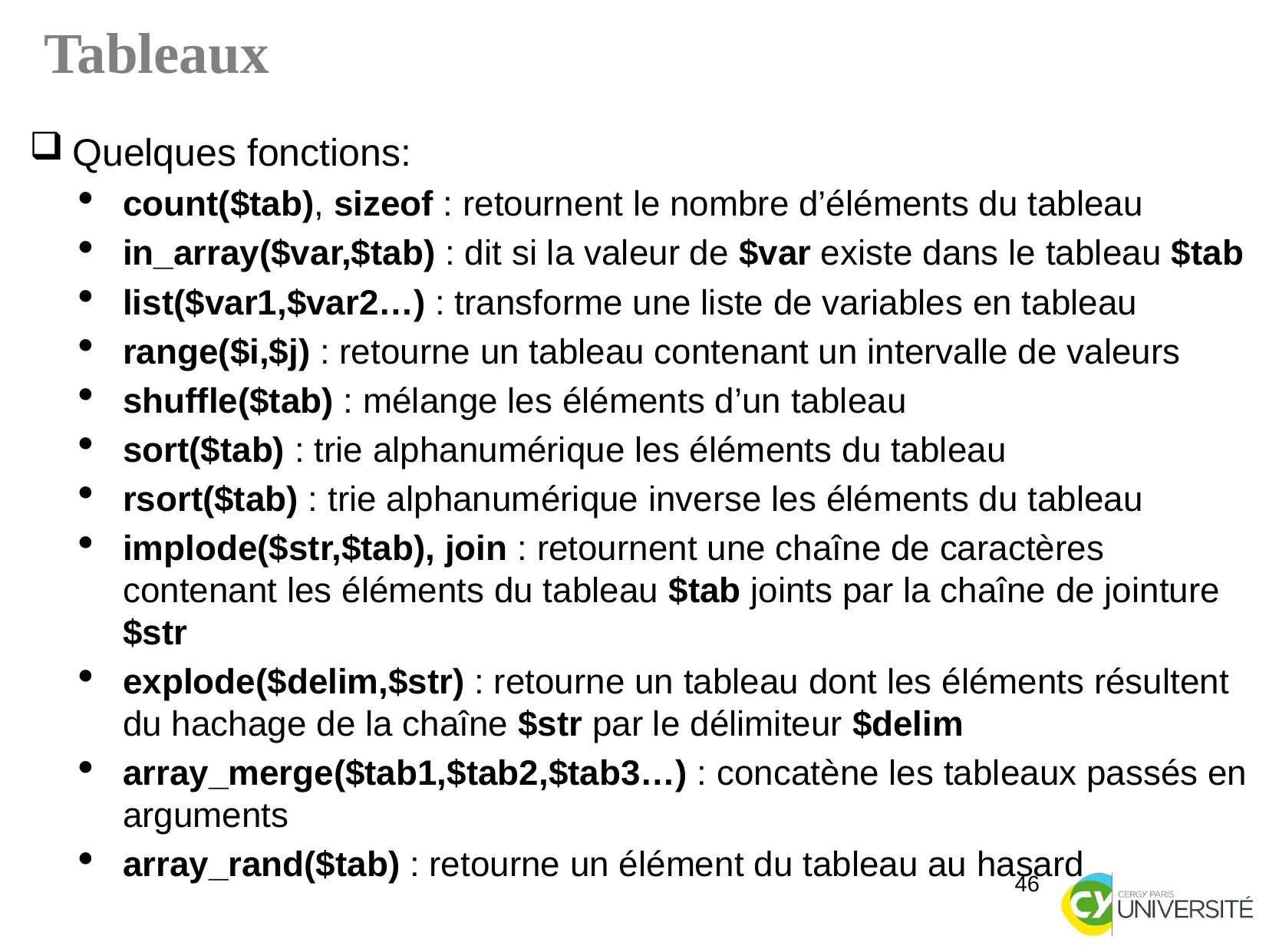

Tableaux
Quelques fonctions:
count($tab), sizeof : retournent le nombre d’éléments du tableau
in_array($var,$tab) : dit si la valeur de $var existe dans le tableau $tab
list($var1,$var2…) : transforme une liste de variables en tableau
range($i,$j) : retourne un tableau contenant un intervalle de valeurs
shuffle($tab) : mélange les éléments d’un tableau
sort($tab) : trie alphanumérique les éléments du tableau
rsort($tab) : trie alphanumérique inverse les éléments du tableau
implode($str,$tab), join : retournent une chaîne de caractères contenant les éléments du tableau $tab joints par la chaîne de jointure $str
explode($delim,$str) : retourne un tableau dont les éléments résultent du hachage de la chaîne $str par le délimiteur $delim
array_merge($tab1,$tab2,$tab3…) : concatène les tableaux passés en arguments
array_rand($tab) : retourne un élément du tableau au hasard